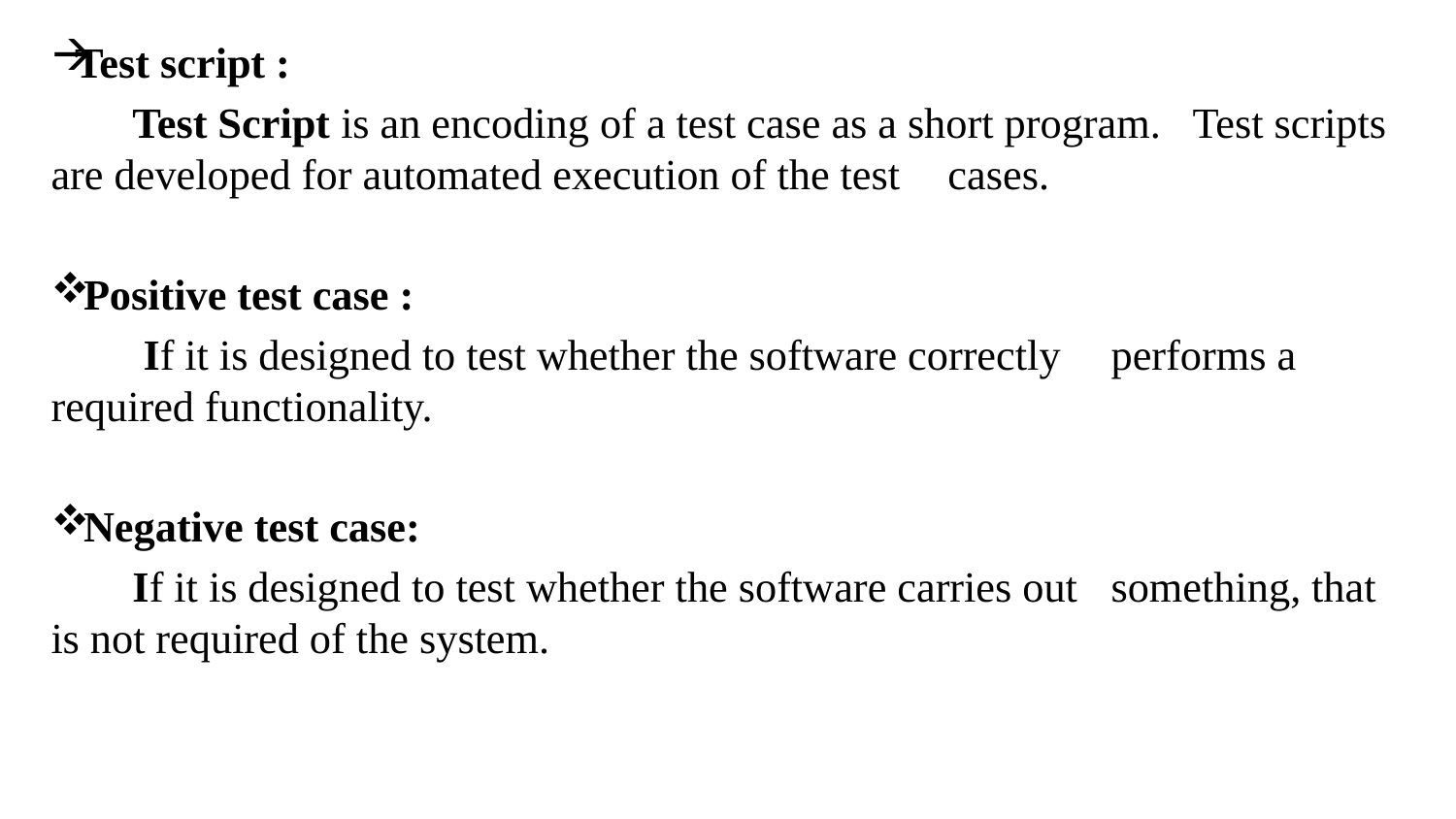

Test script :
	Test Script is an encoding of a test case as a short program. 	Test scripts are developed for automated execution of the test 	cases.

 Positive test case :
	 If it is designed to test whether the software correctly 	performs a required functionality.

 Negative test case:
	If it is designed to test whether the software carries out 	something, that is not required of the system.